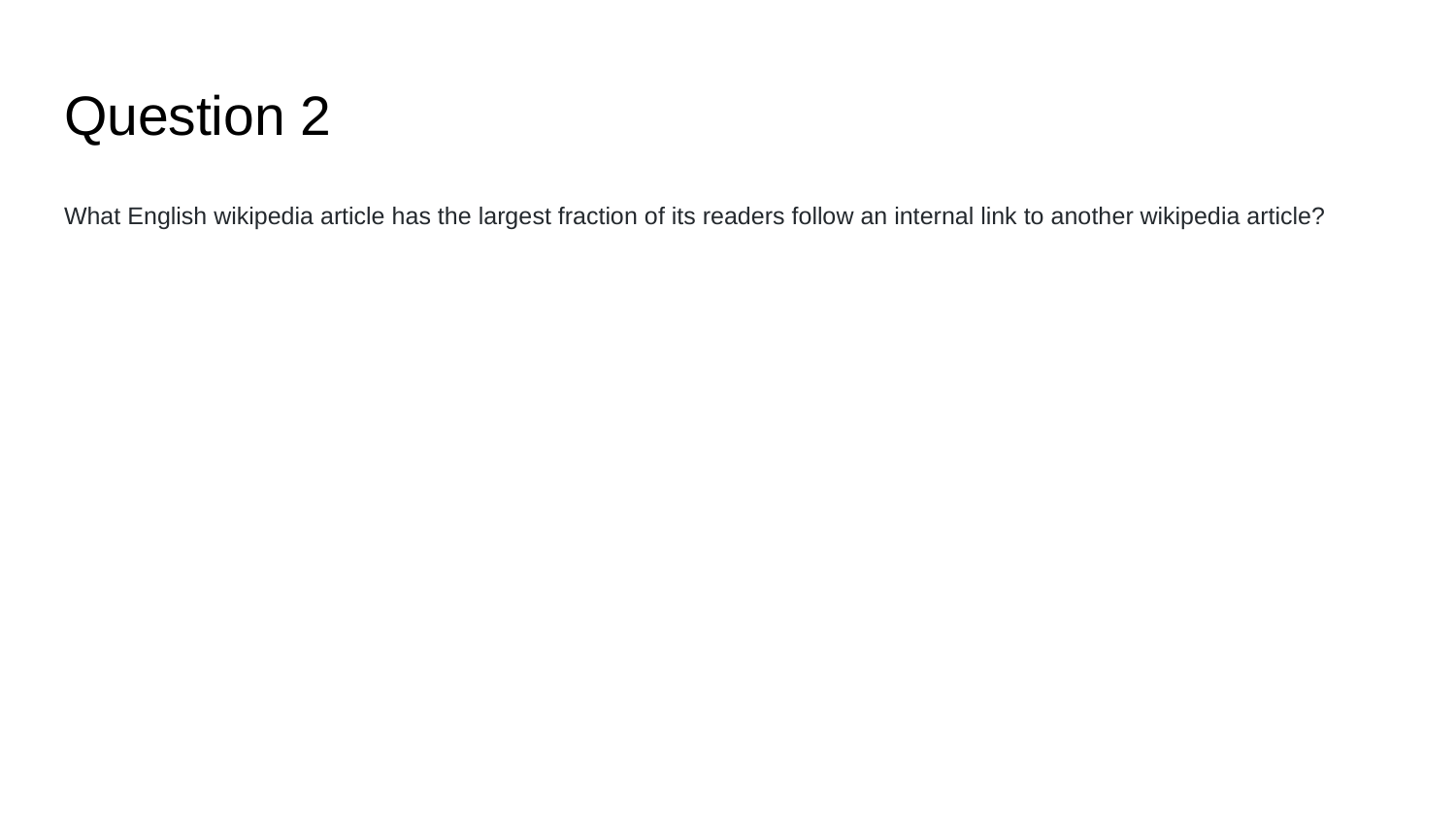

# Question 2
What English wikipedia article has the largest fraction of its readers follow an internal link to another wikipedia article?